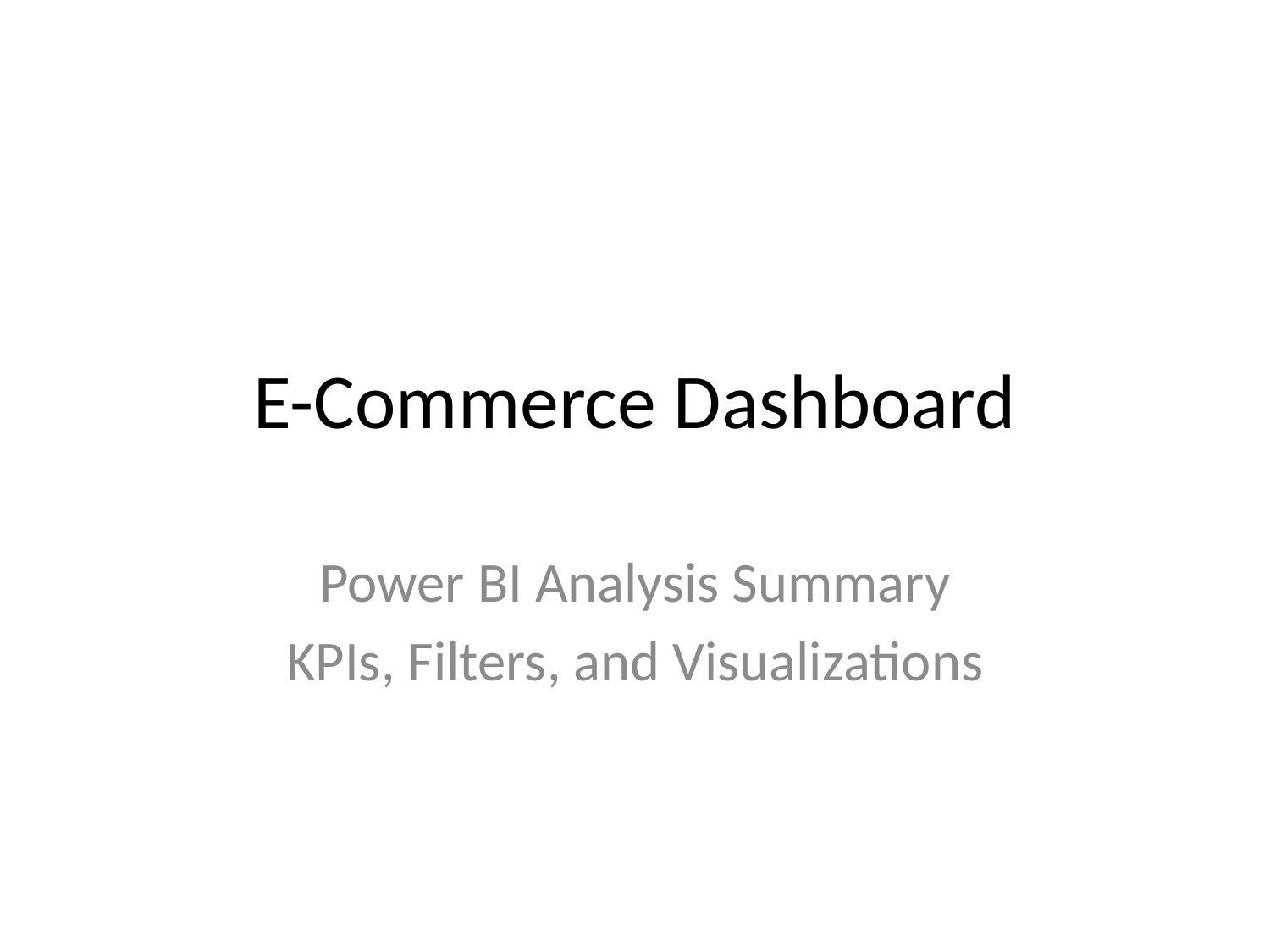

# E-Commerce Dashboard
Power BI Analysis Summary
KPIs, Filters, and Visualizations